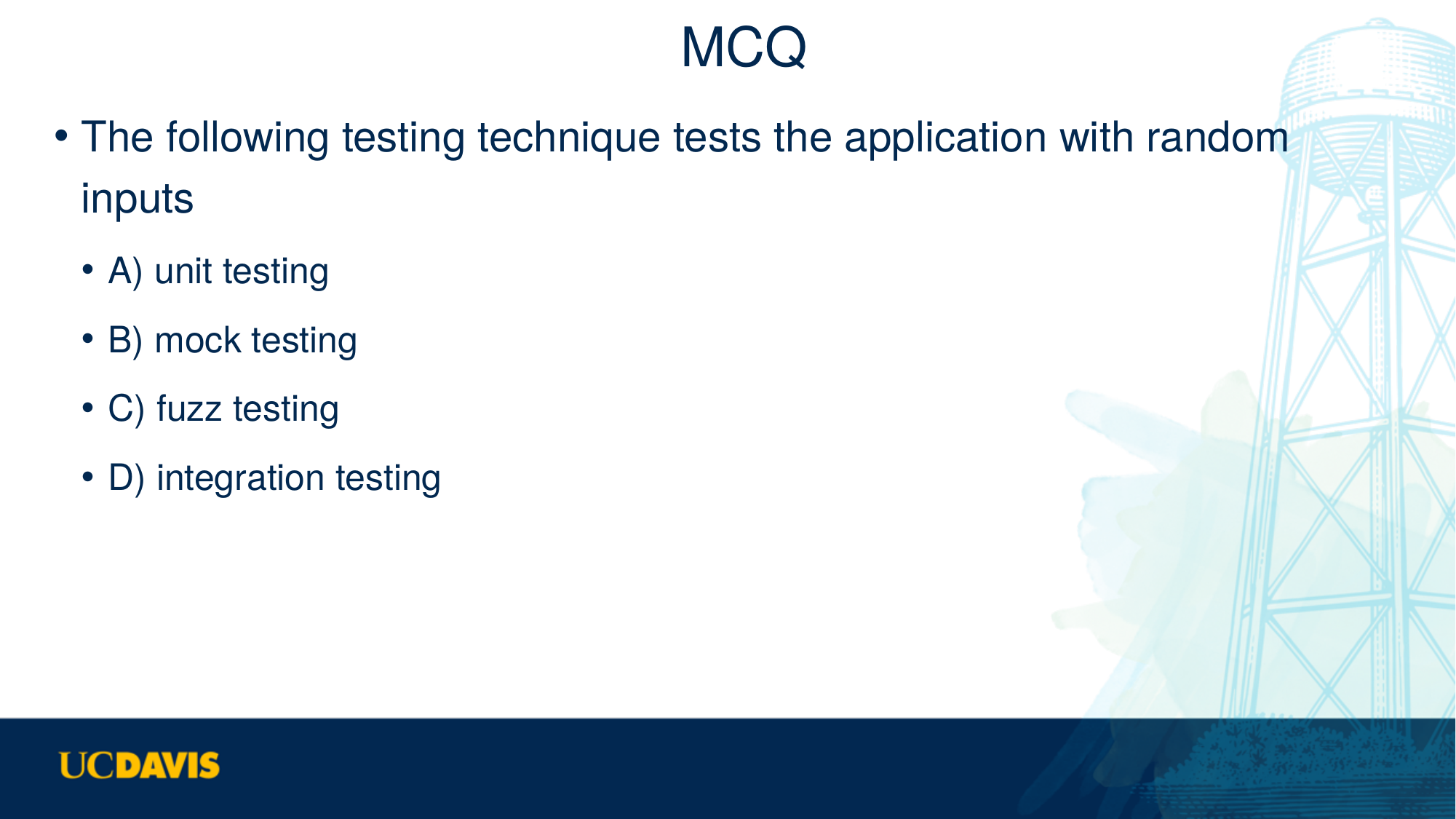

# MCQ
The following testing technique tests the application with random inputs
A) unit testing
B) mock testing
C) fuzz testing
D) integration testing